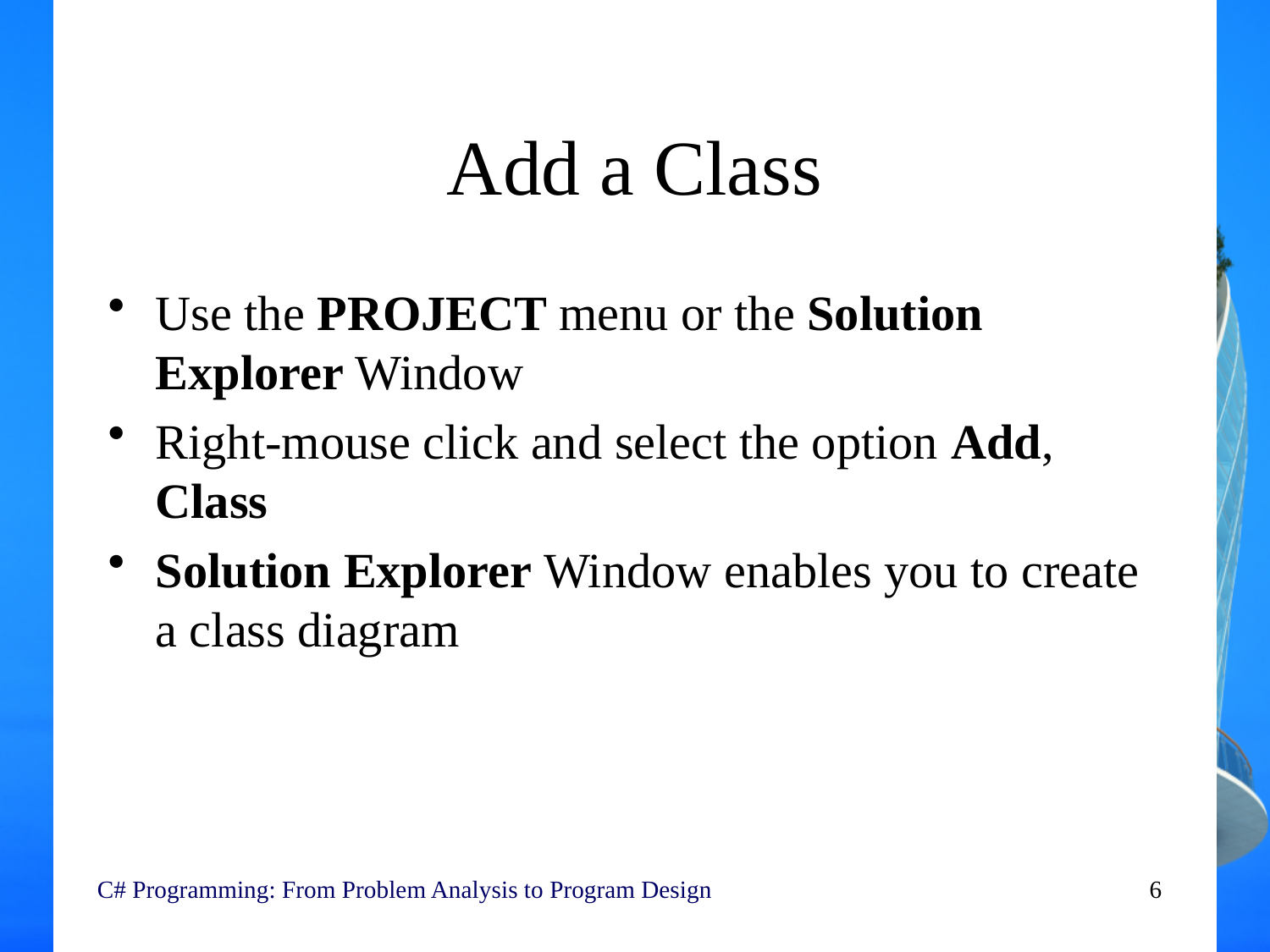

# Add a Class
Use the PROJECT menu or the Solution Explorer Window
Right-mouse click and select the option Add, Class
Solution Explorer Window enables you to create a class diagram
C# Programming: From Problem Analysis to Program Design

6